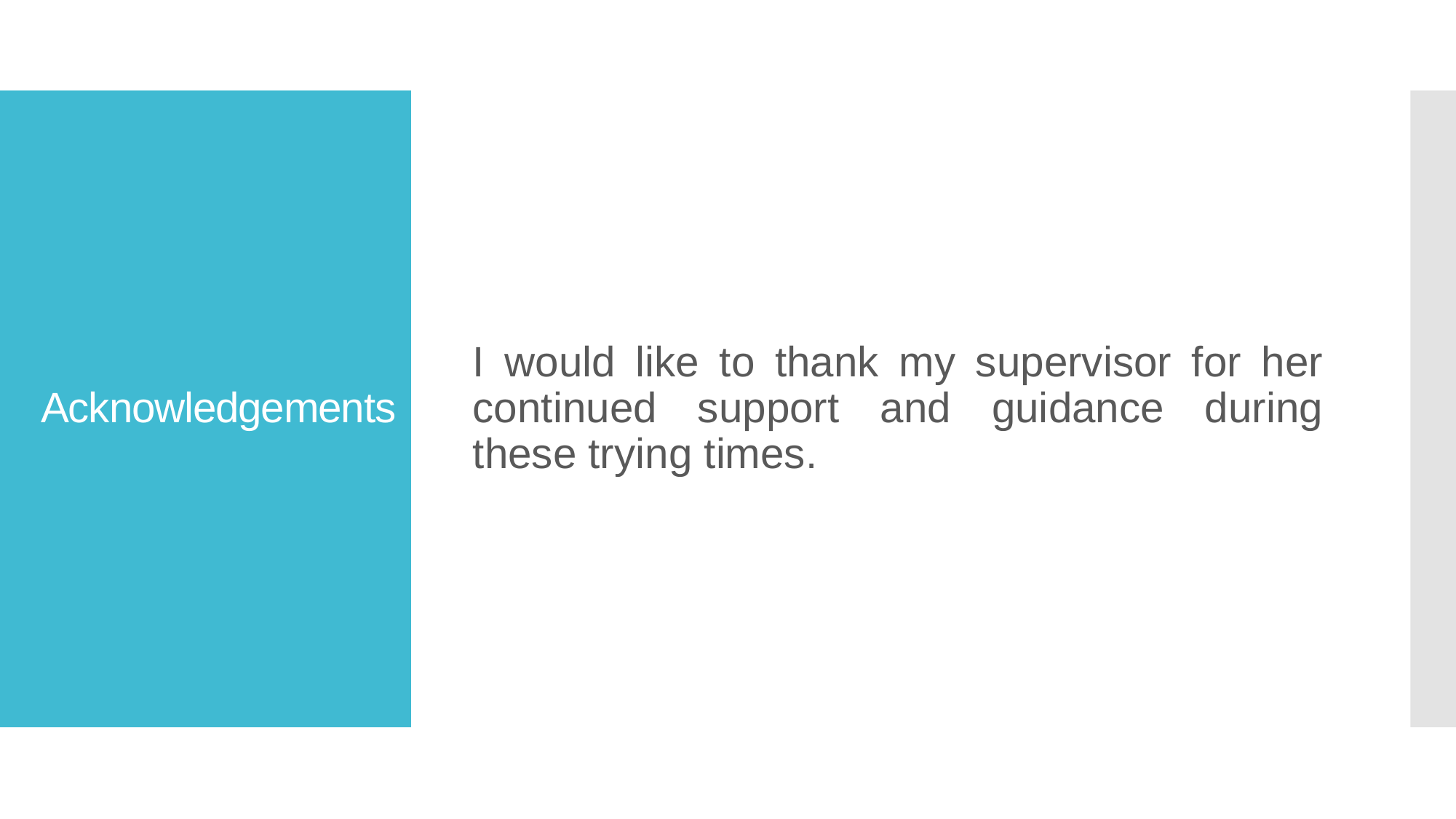

I would like to thank my supervisor for her continued support and guidance during these trying times.
# Acknowledgements